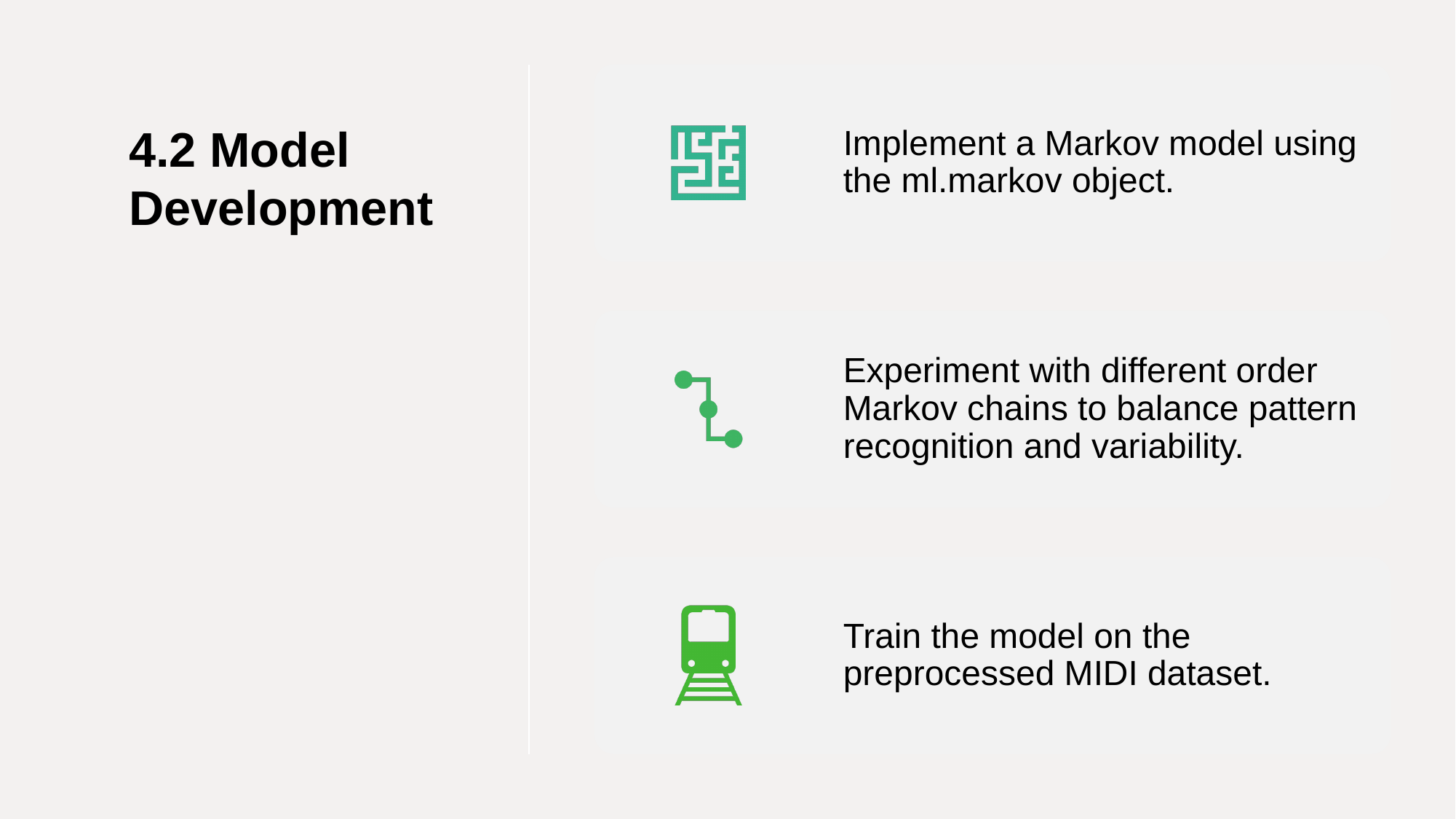

Implement a Markov model using the ml.markov object.
Experiment with different order Markov chains to balance pattern recognition and variability.
Train the model on the preprocessed MIDI dataset.
# 4.2 Model Development